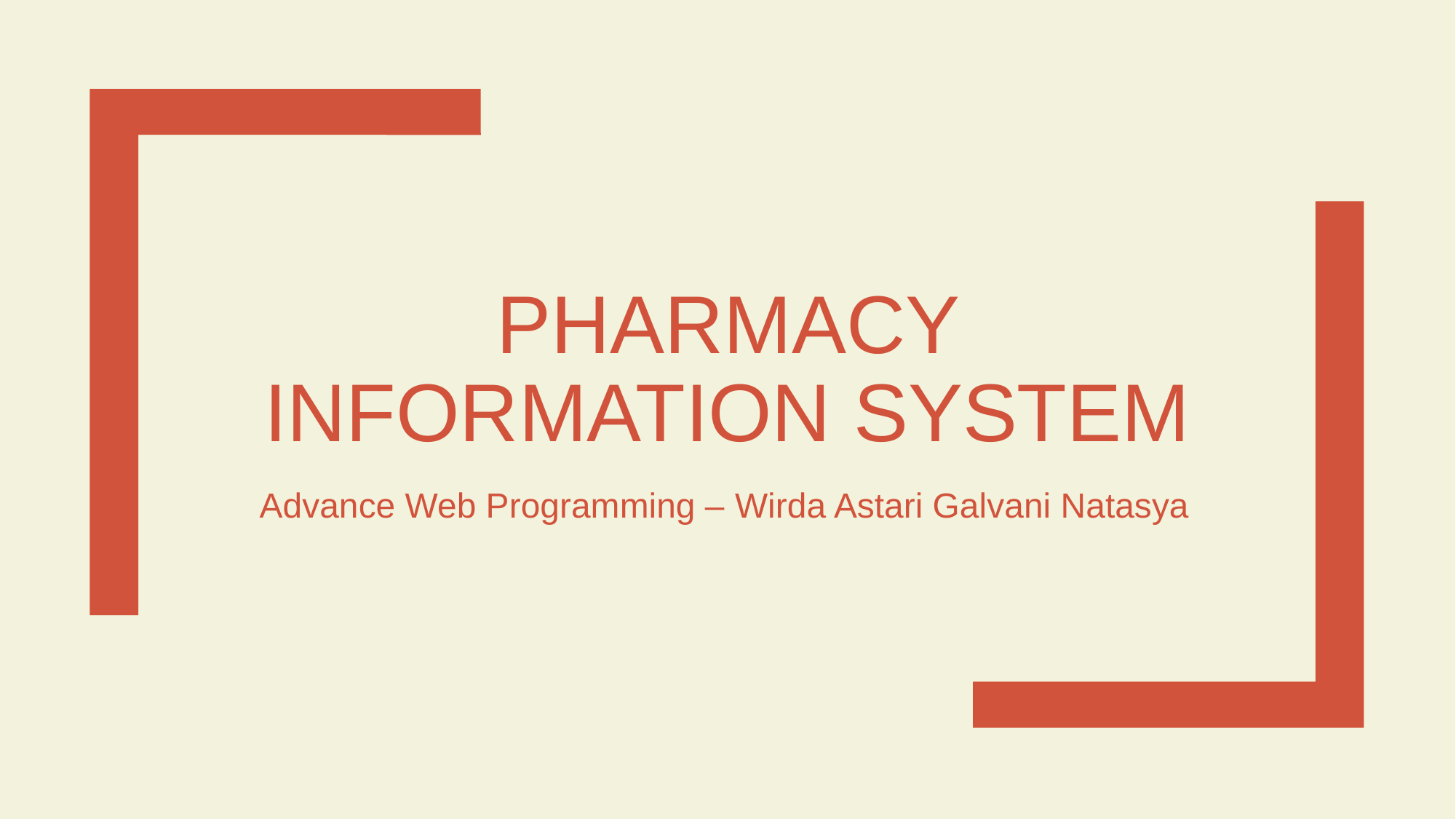

# Pharmacy Information System
Advance Web Programming – Wirda Astari Galvani Natasya